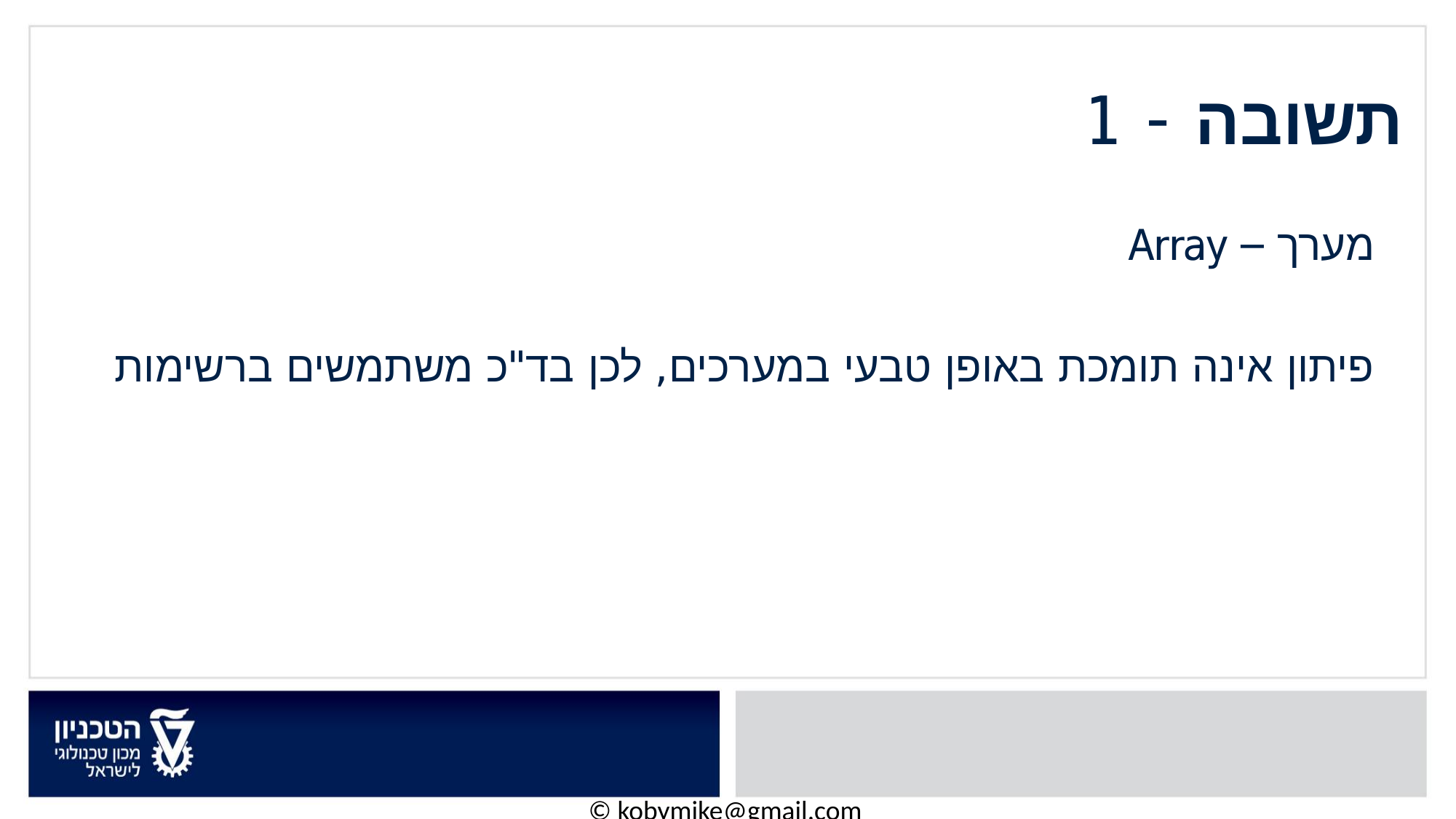

# תשובה - 1
מערך – Array

פיתון אינה תומכת באופן טבעי במערכים, לכן בד"כ משתמשים ברשימות